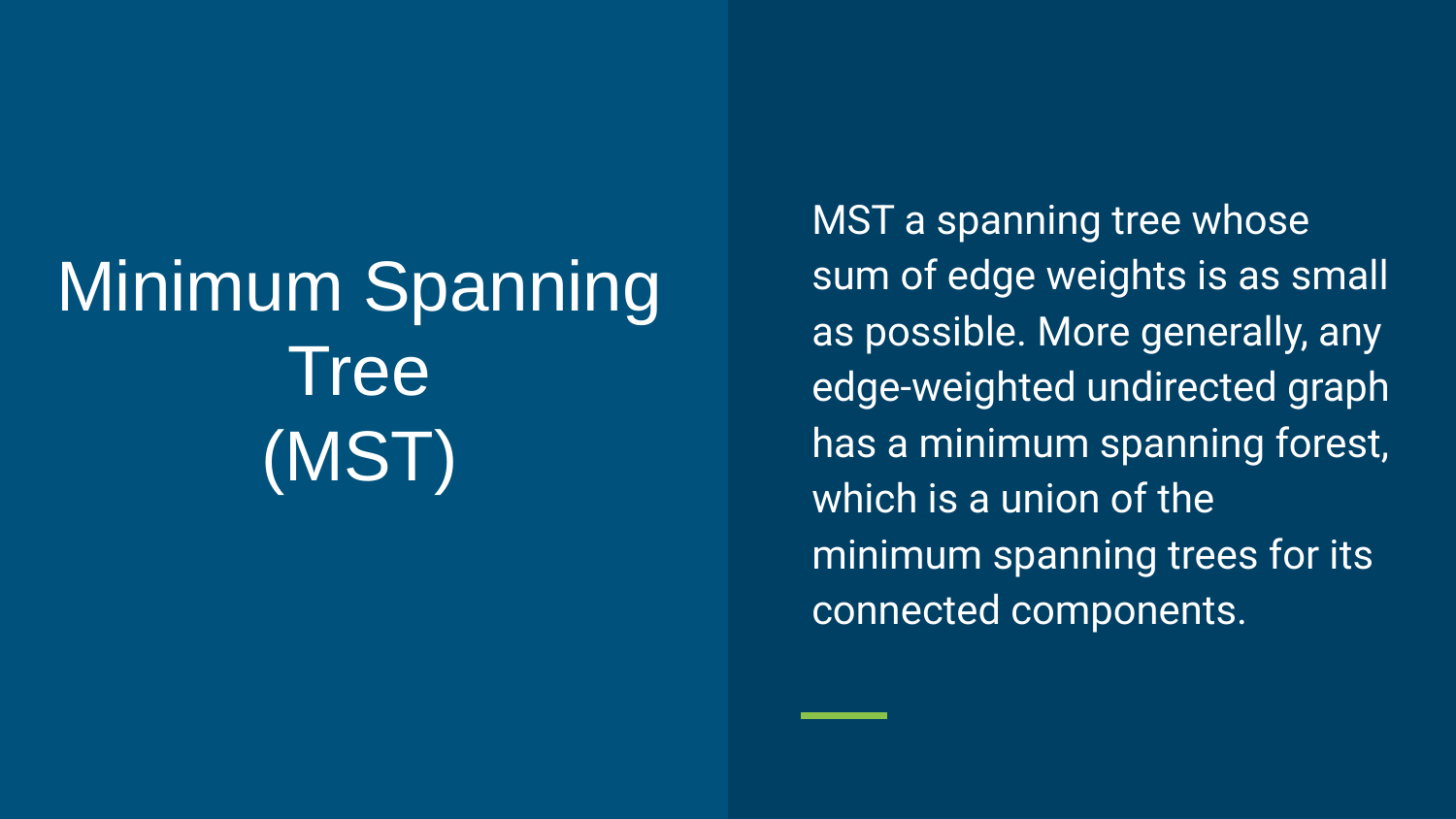

MST a spanning tree whose sum of edge weights is as small as possible. More generally, any edge-weighted undirected graph has a minimum spanning forest, which is a union of the minimum spanning trees for its connected components.
# Minimum Spanning Tree
(MST)